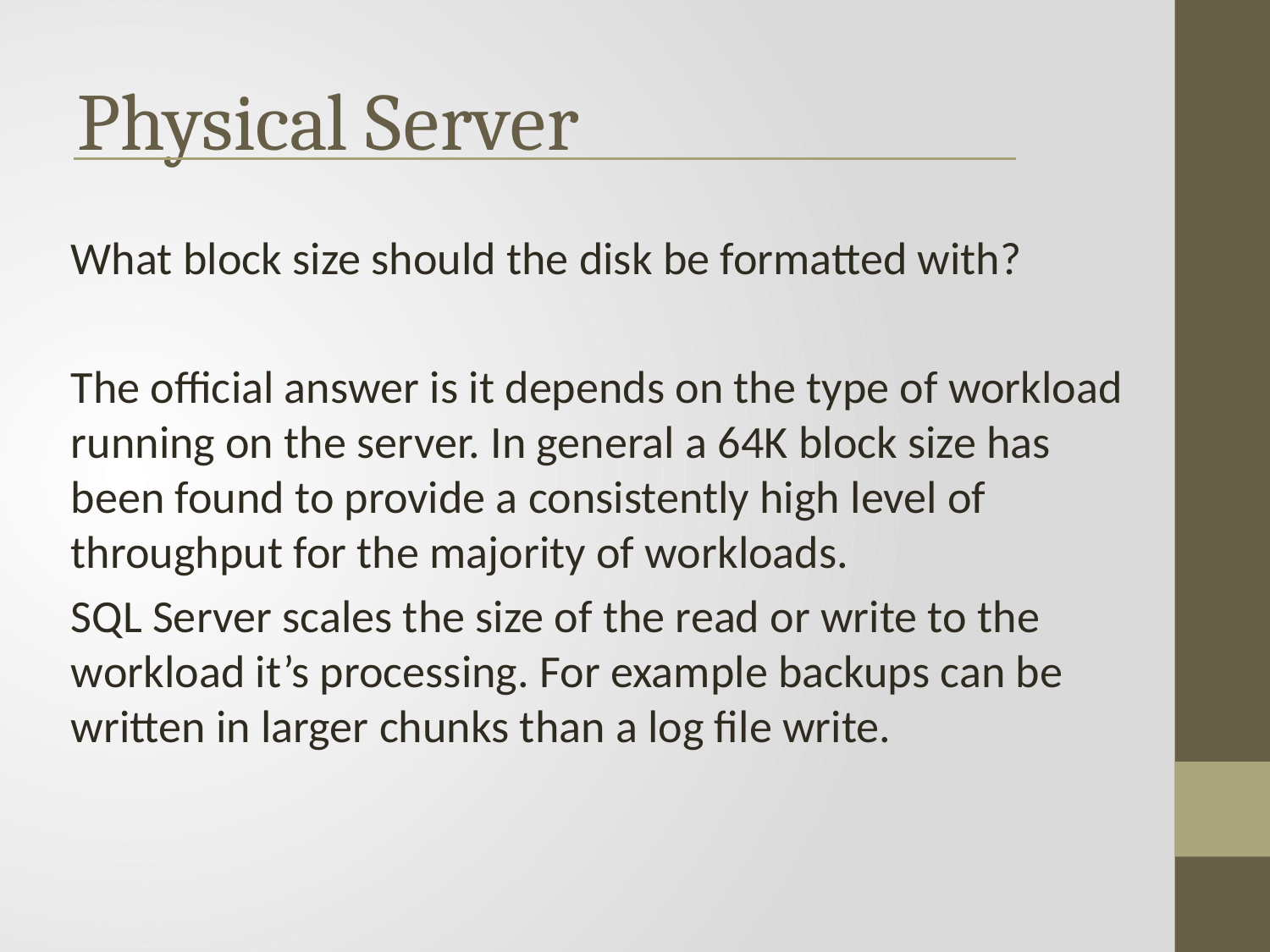

# Physical Server
What block size should the disk be formatted with?

The official answer is it depends on the type of workload running on the server. In general a 64K block size has been found to provide a consistently high level of throughput for the majority of workloads.
SQL Server scales the size of the read or write to the workload it’s processing. For example backups can be written in larger chunks than a log file write.